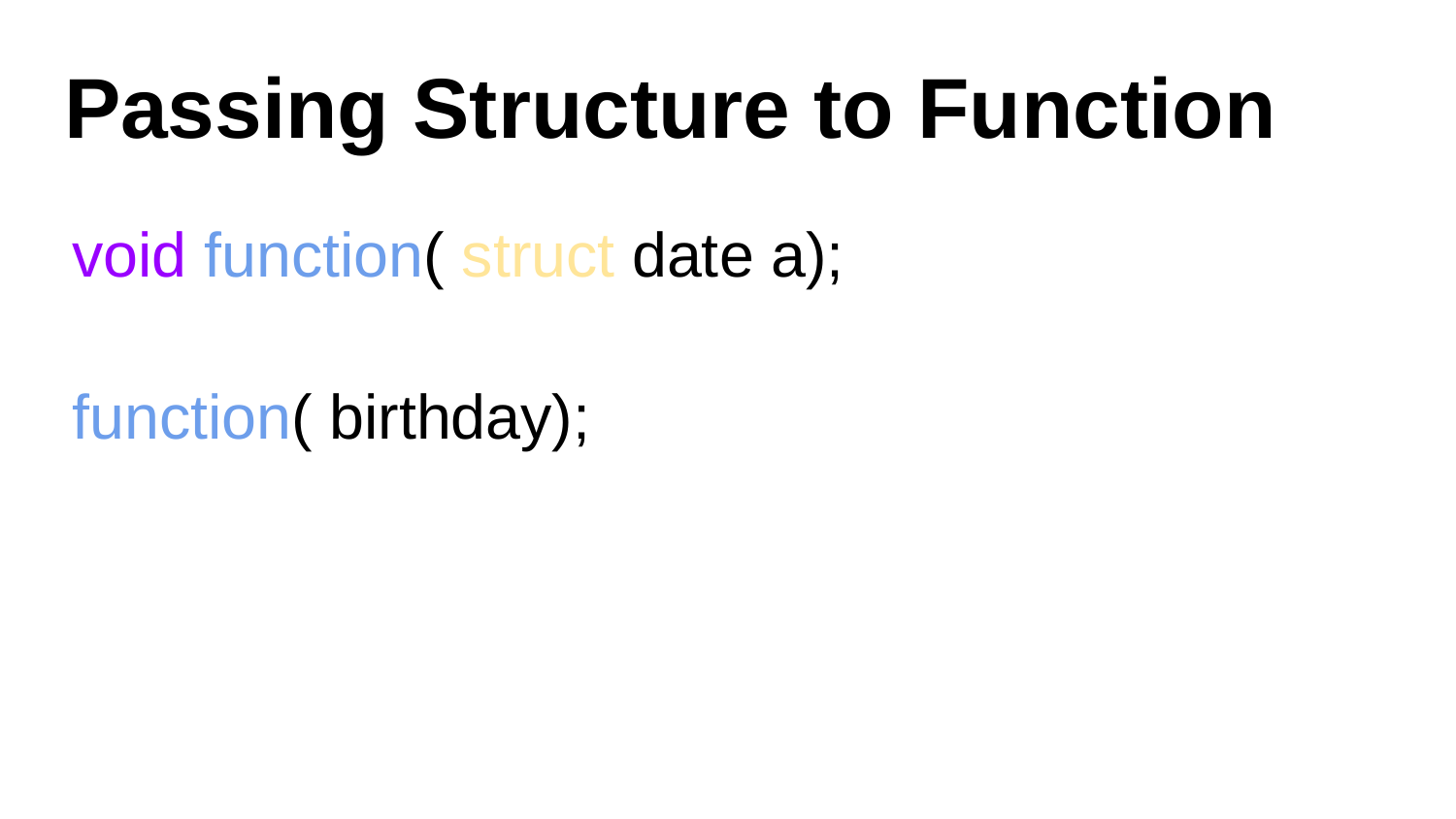

# Passing Structure to Function
void function( struct date a);

function( birthday);